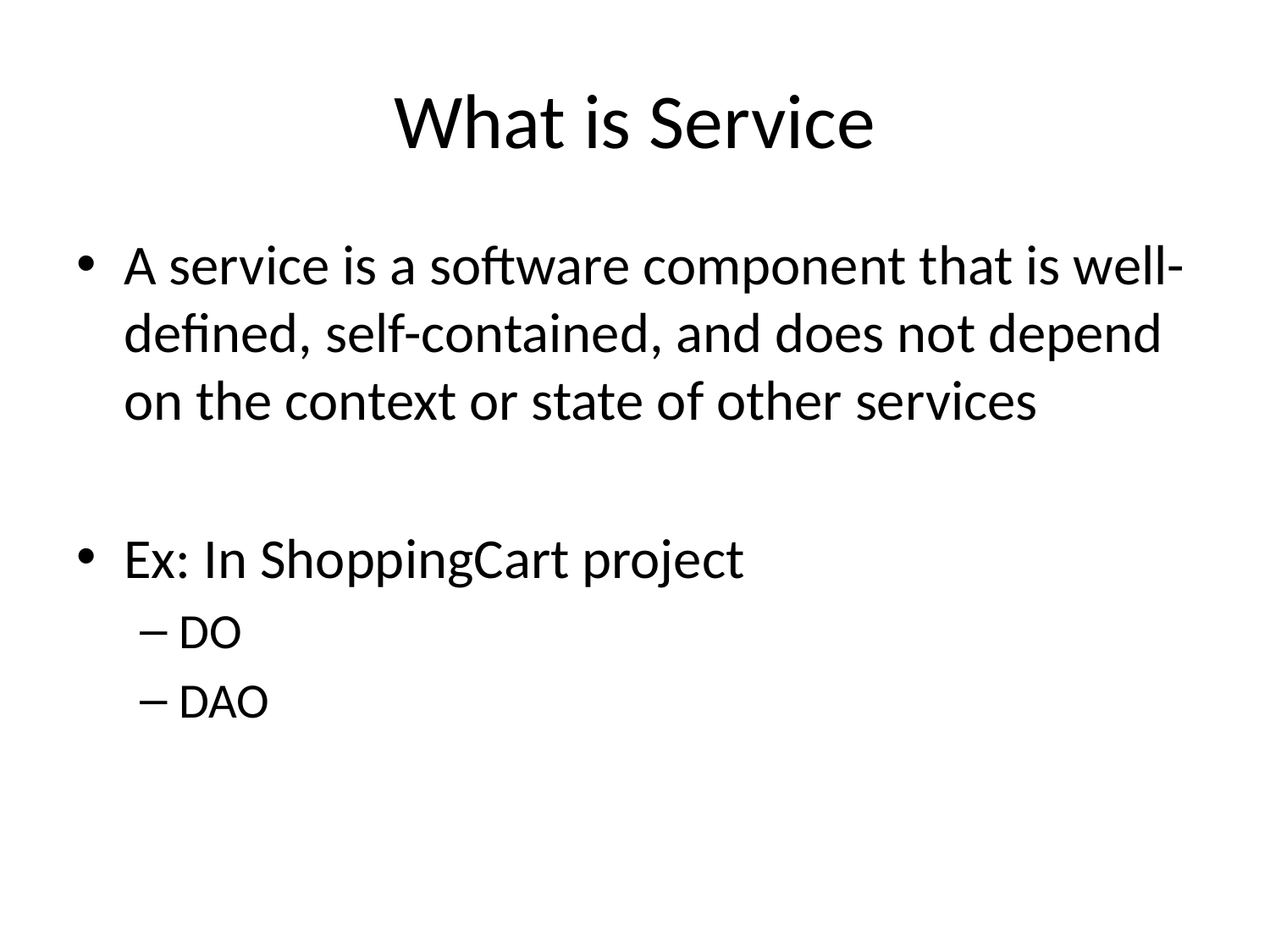

# What is Service
A service is a software component that is well-defined, self-contained, and does not depend on the context or state of other services

Ex: In ShoppingCart project
DO
DAO